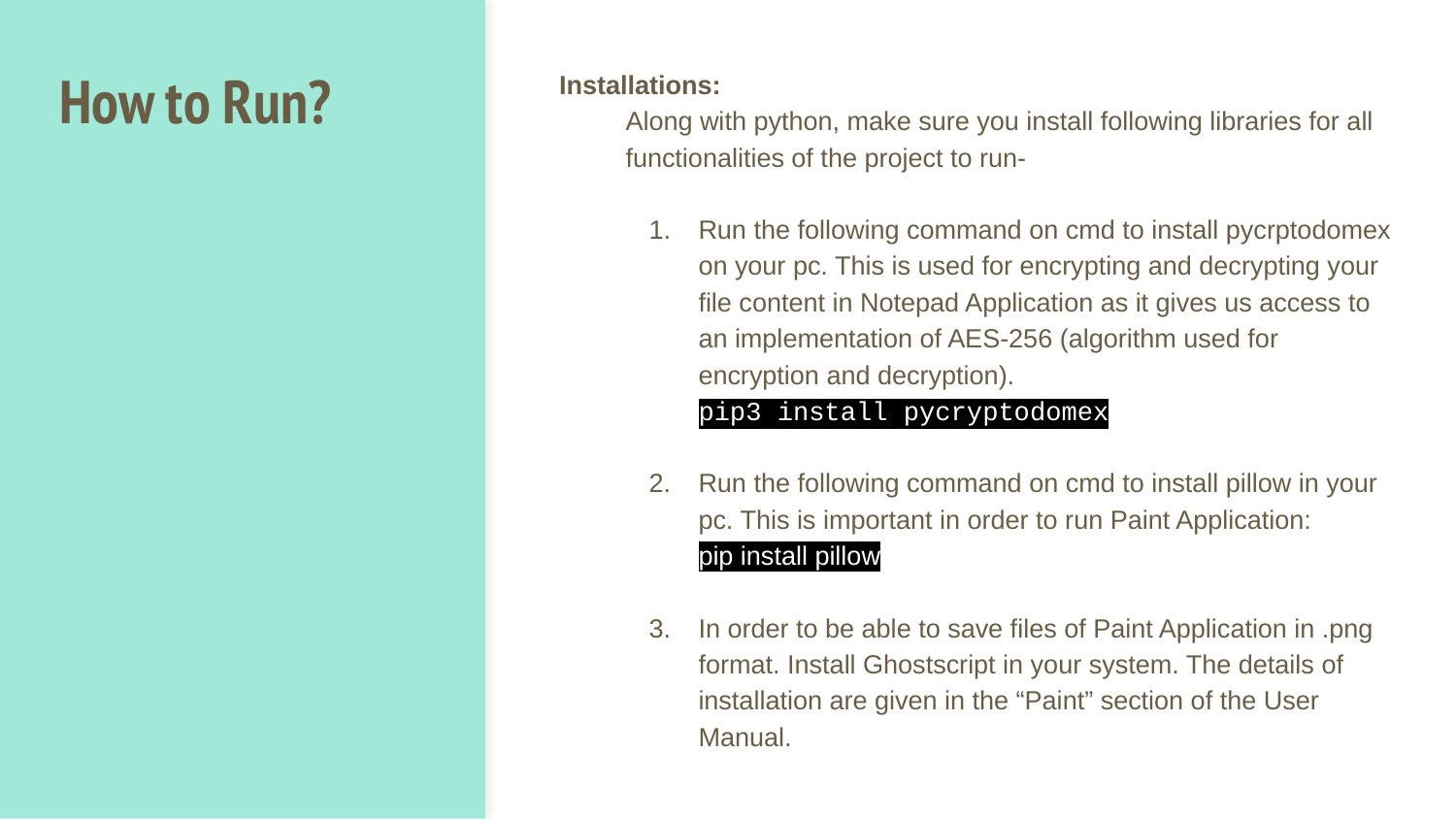

# How to Run?

 Installations:
Along with python, make sure you install following libraries for all functionalities of the project to run-

Run the following command on cmd to install pycrptodomex on your pc. This is used for encrypting and decrypting your file content in Notepad Application as it gives us access to an implementation of AES-256 (algorithm used for encryption and decryption).
pip3 install pycryptodomex

Run the following command on cmd to install pillow in your pc. This is important in order to run Paint Application:
pip install pillow

In order to be able to save files of Paint Application in .png format. Install Ghostscript in your system. The details of installation are given in the “Paint” section of the User Manual.